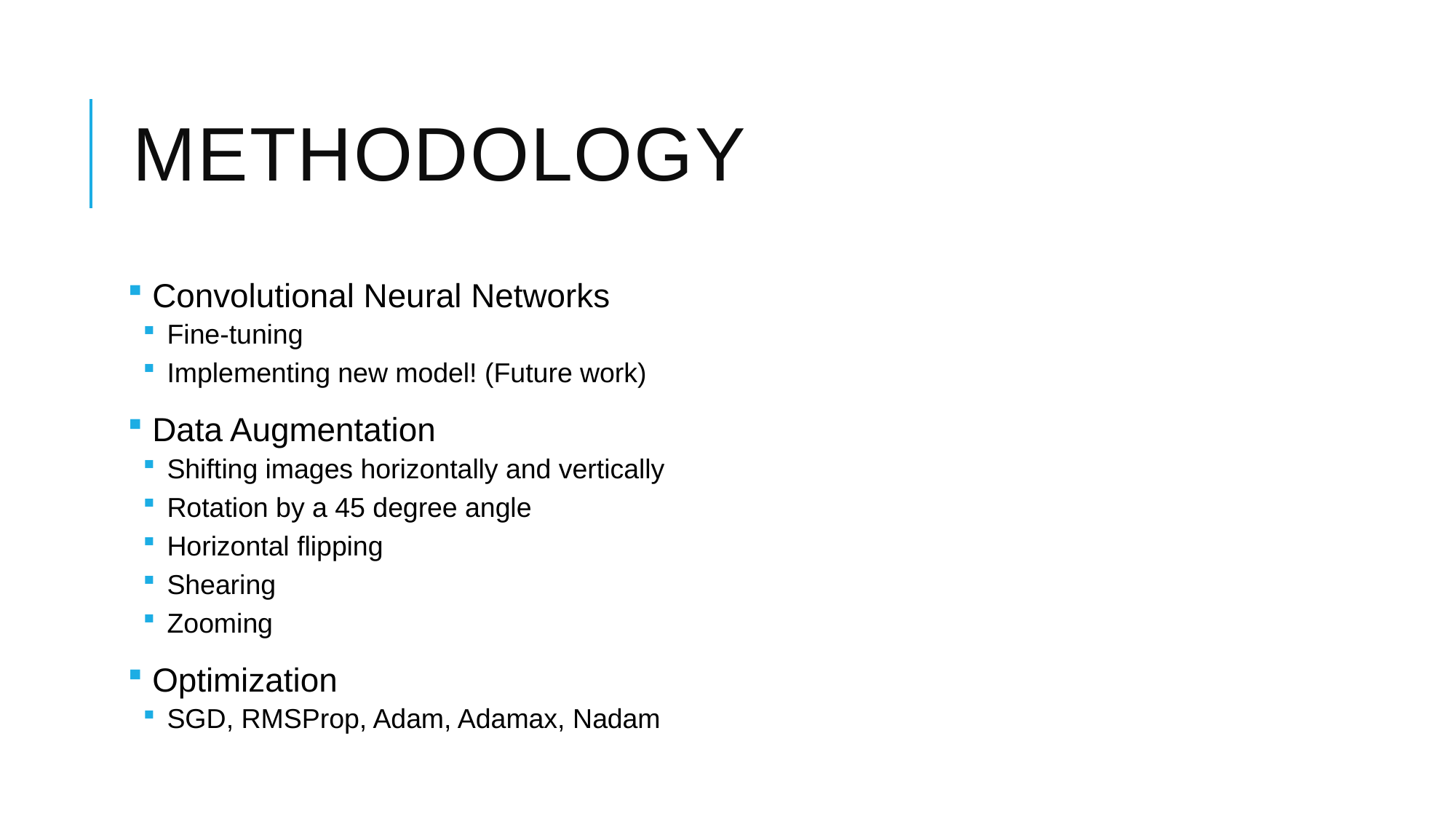

# Methodology
 Convolutional Neural Networks
 Fine-tuning
 Implementing new model! (Future work)
 Data Augmentation
 Shifting images horizontally and vertically
 Rotation by a 45 degree angle
 Horizontal flipping
 Shearing
 Zooming
 Optimization
 SGD, RMSProp, Adam, Adamax, Nadam